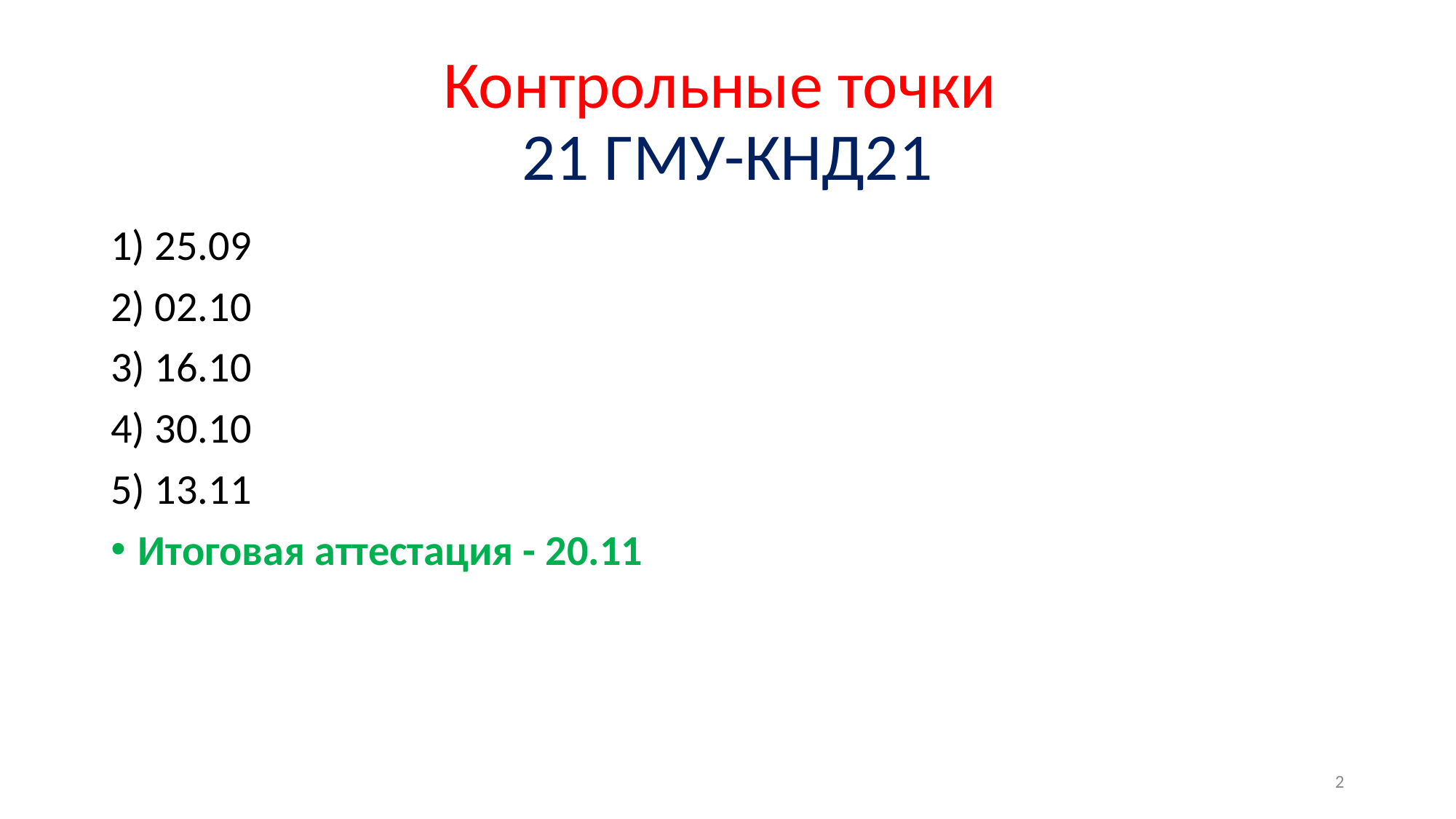

# Контрольные точки 21 ГМУ-КНД21
1) 25.09
2) 02.10
3) 16.10
4) 30.10
5) 13.11
Итоговая аттестация - 20.11
2